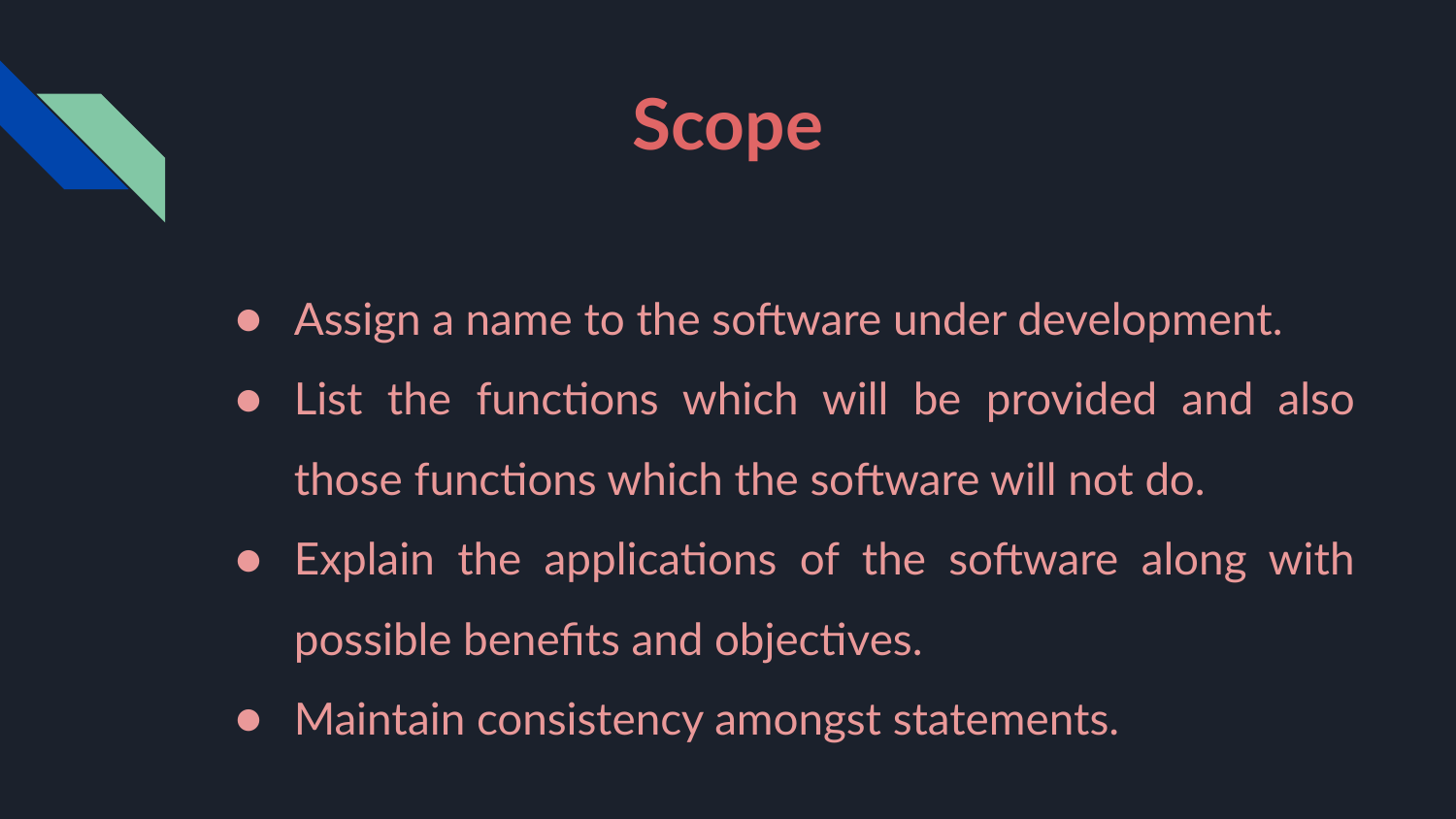

# Scope

Assign a name to the software under development.
List the functions which will be provided and also those functions which the software will not do.
Explain the applications of the software along with possible benefits and objectives.
Maintain consistency amongst statements.